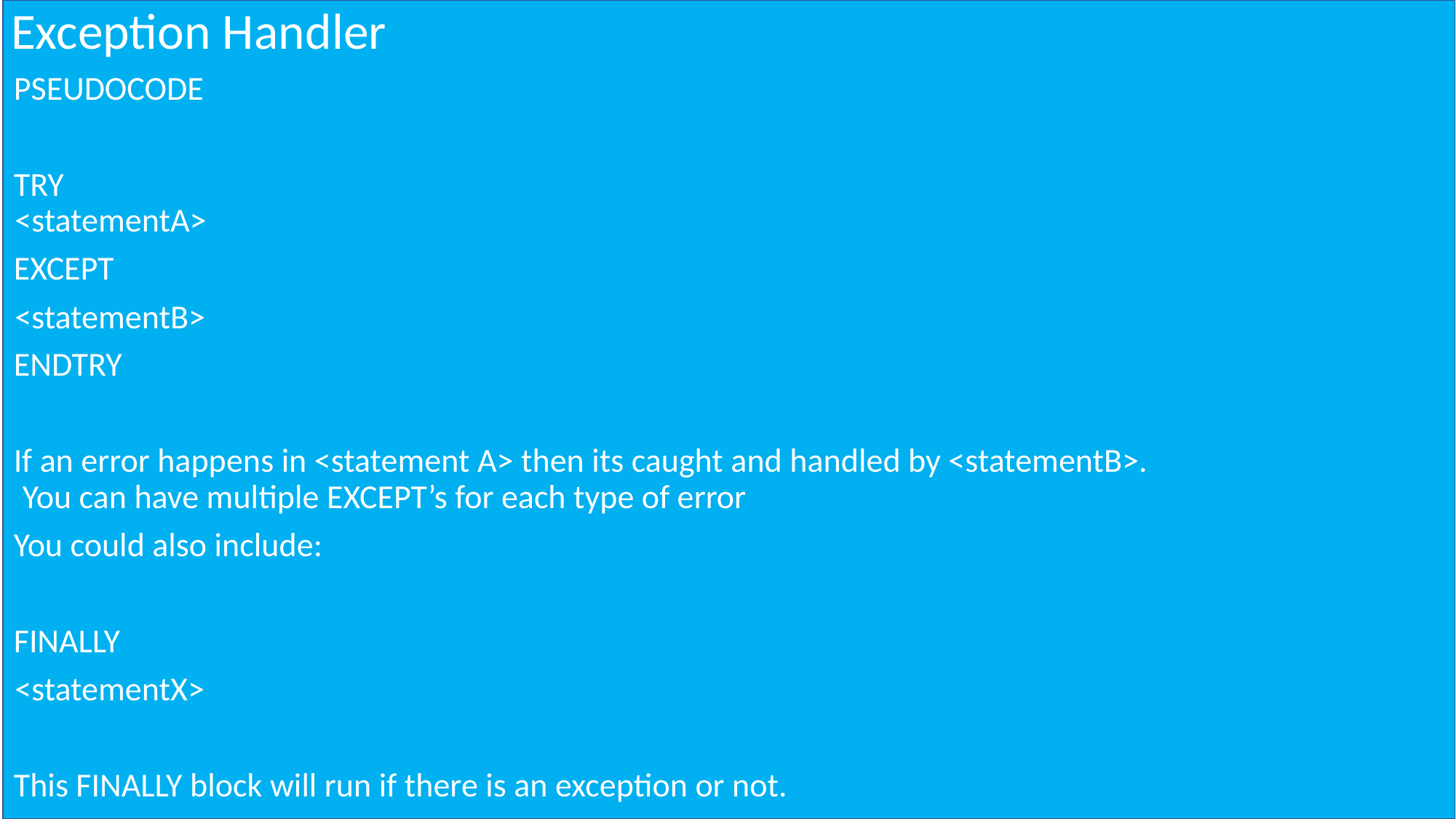

# Exception Handler
PSEUDOCODE

TRY
	<statementA>
EXCEPT
	<statementB>
ENDTRY

If an error happens in <statement A> then its caught and handled by <statementB>.
 You can have multiple EXCEPT’s for each type of error
You could also include:

FINALLY
	<statementX>

This FINALLY block will run if there is an exception or not.